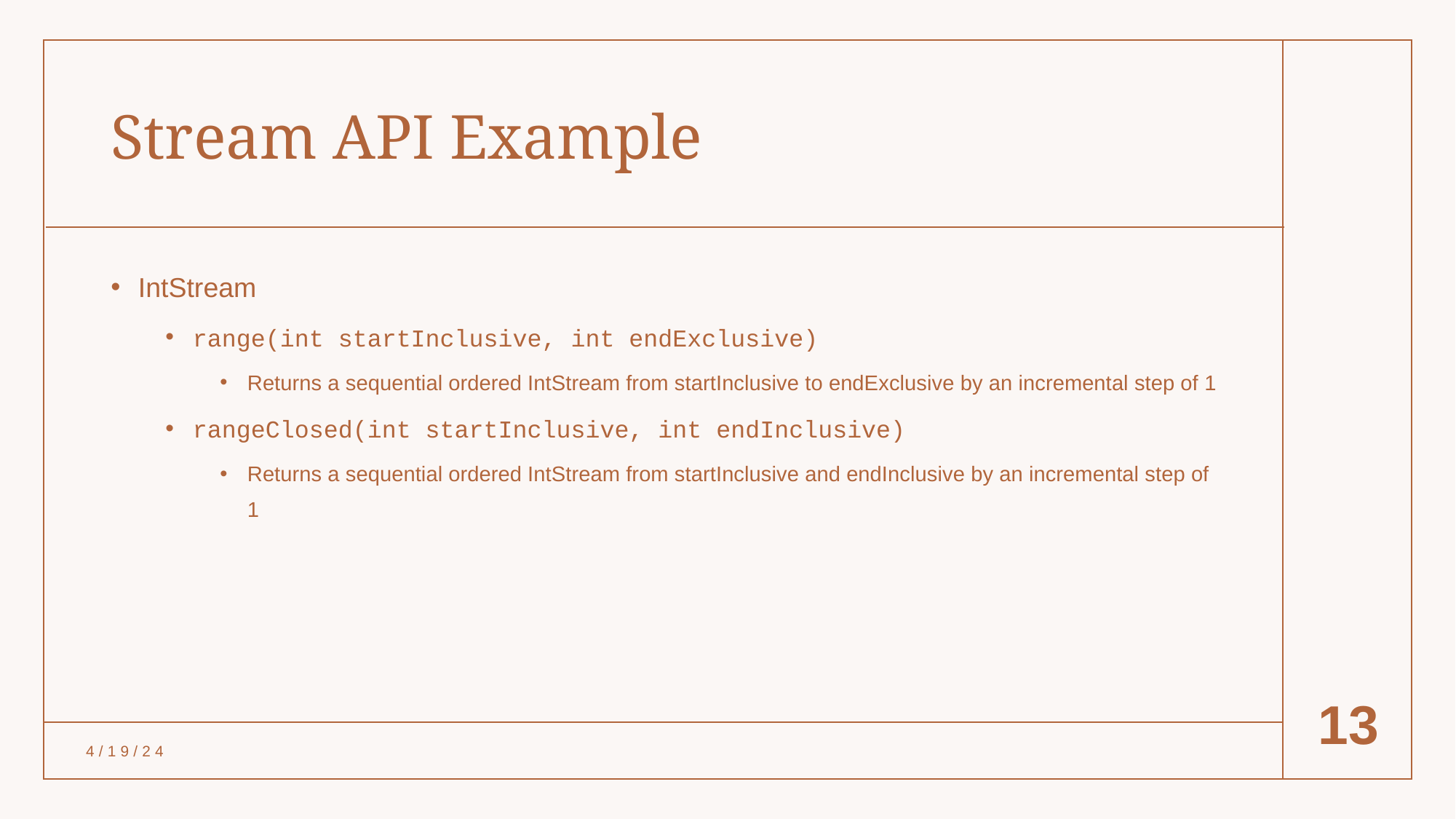

# Stream API Example
IntStream
range(int startInclusive, int endExclusive)
Returns a sequential ordered IntStream from startInclusive to endExclusive by an incremental step of 1
rangeClosed(int startInclusive, int endInclusive)
Returns a sequential ordered IntStream from startInclusive and endInclusive by an incremental step of 1

13
4/19/24